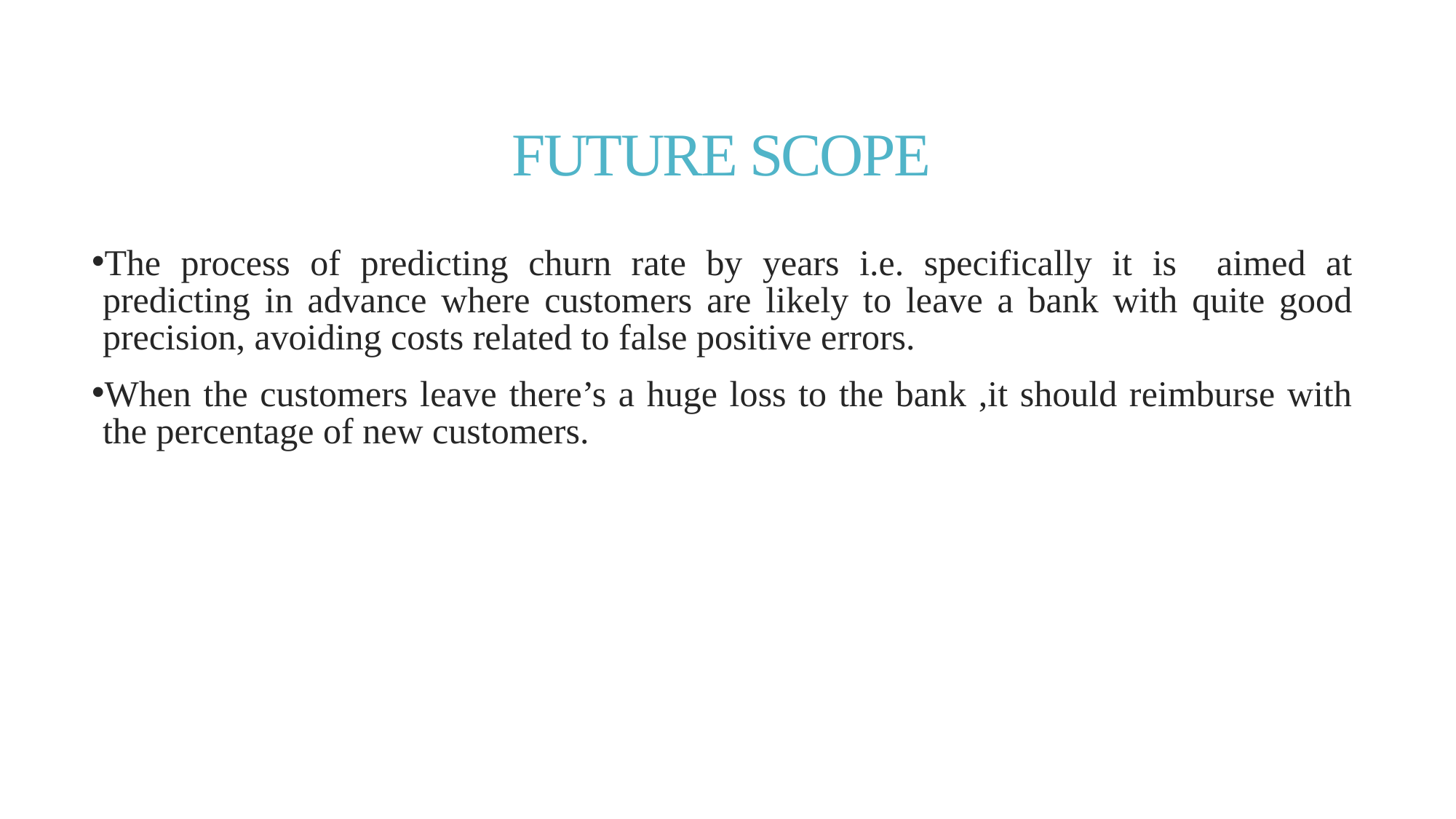

# FUTURE SCOPE
The process of predicting churn rate by years i.e. specifically it is  aimed at predicting in advance where customers are likely to leave a bank with quite good precision, avoiding costs related to false positive errors.
When the customers leave there’s a huge loss to the bank ,it should reimburse with the percentage of new customers.